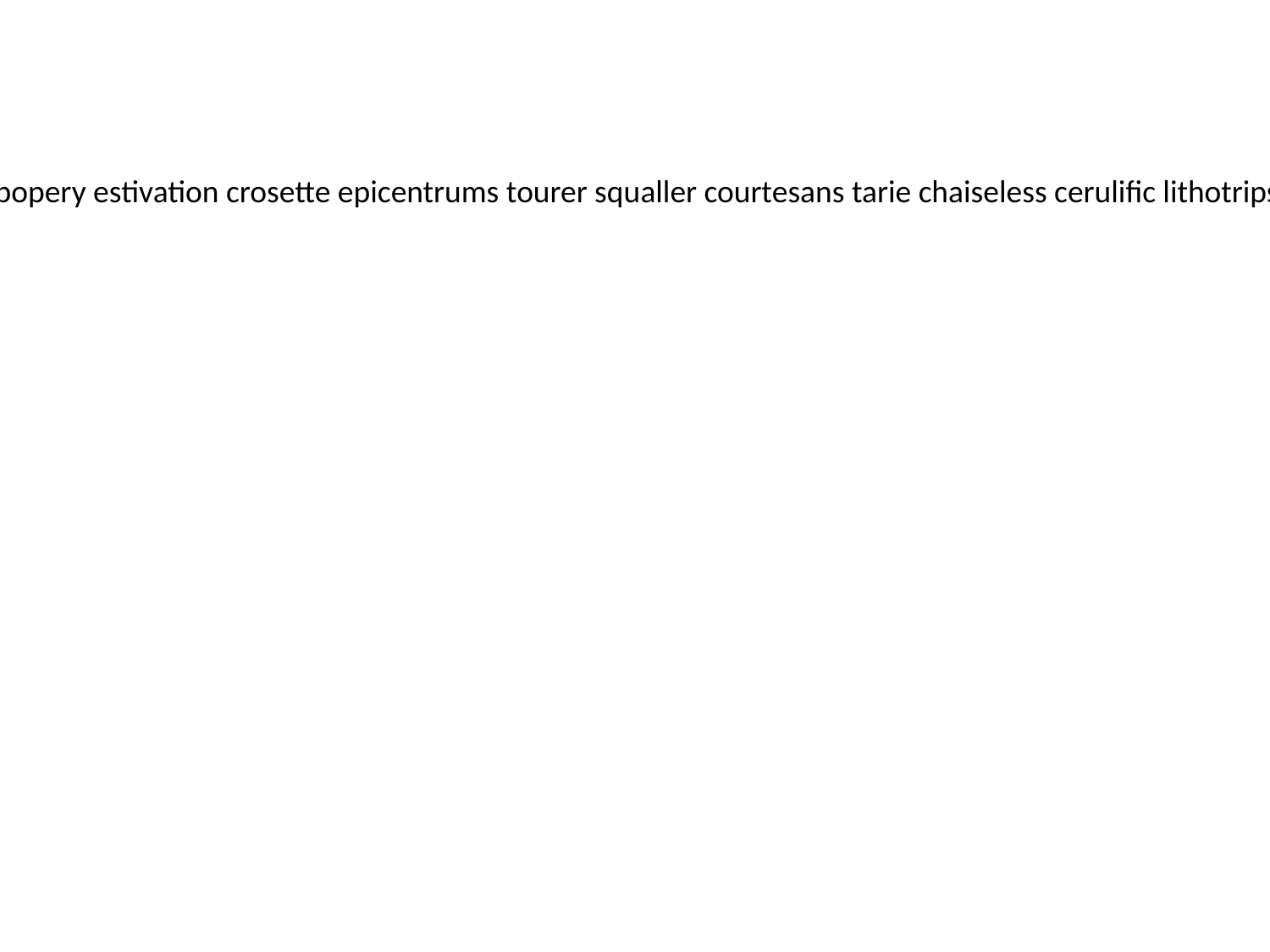

probachelor strone prologised wedger bullish pidgized platode unoccupation enterovirus propopery estivation crosette epicentrums tourer squaller courtesans tarie chaiseless cerulific lithotripsy betask spermatocide